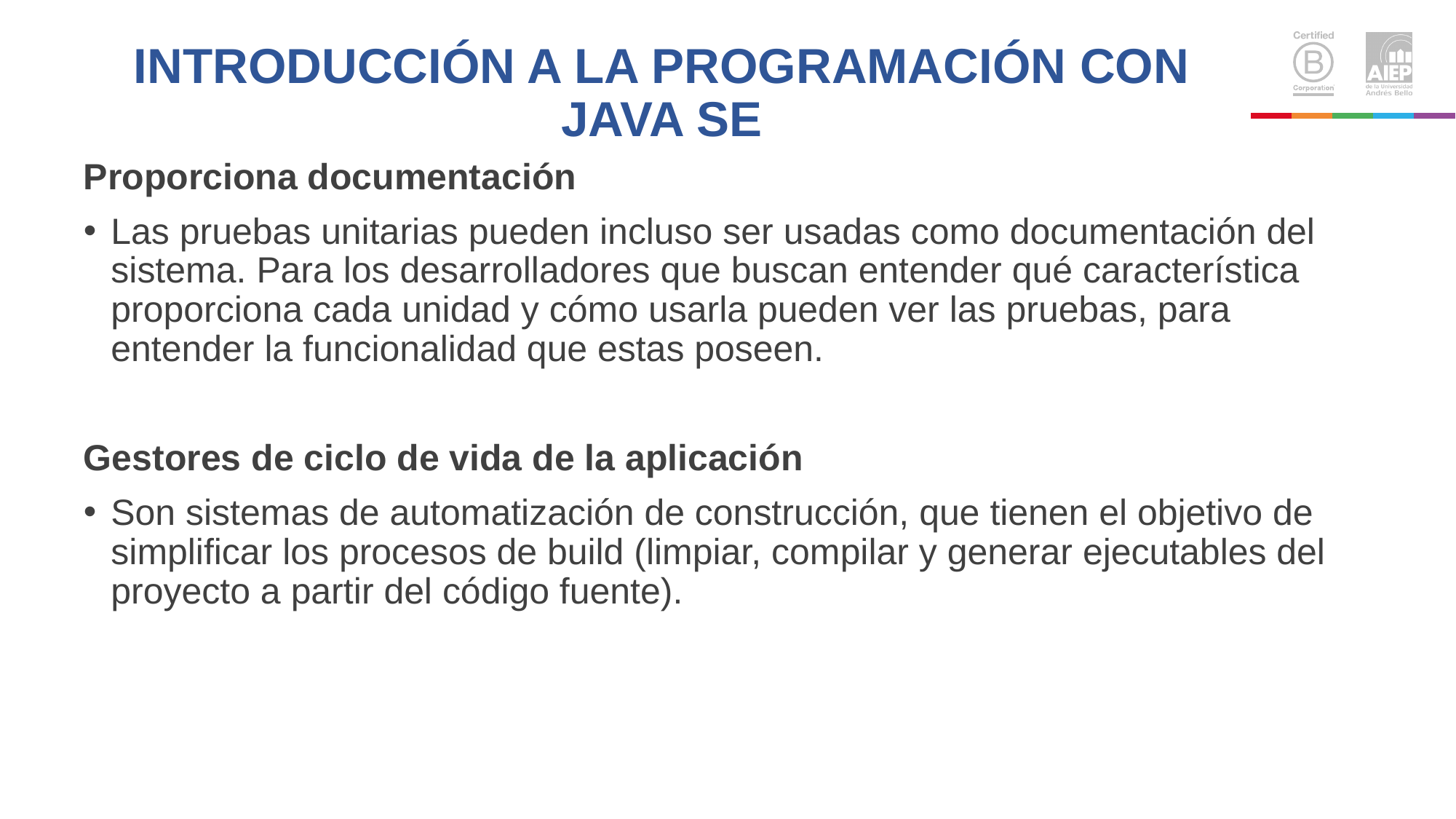

# INTRODUCCIÓN A LA PROGRAMACIÓN CON JAVA SE
Proporciona documentación
Las pruebas unitarias pueden incluso ser usadas como documentación del sistema. Para los desarrolladores que buscan entender qué característica proporciona cada unidad y cómo usarla pueden ver las pruebas, para entender la funcionalidad que estas poseen.

Gestores de ciclo de vida de la aplicación
Son sistemas de automatización de construcción, que tienen el objetivo de simplificar los procesos de build (limpiar, compilar y generar ejecutables del proyecto a partir del código fuente).